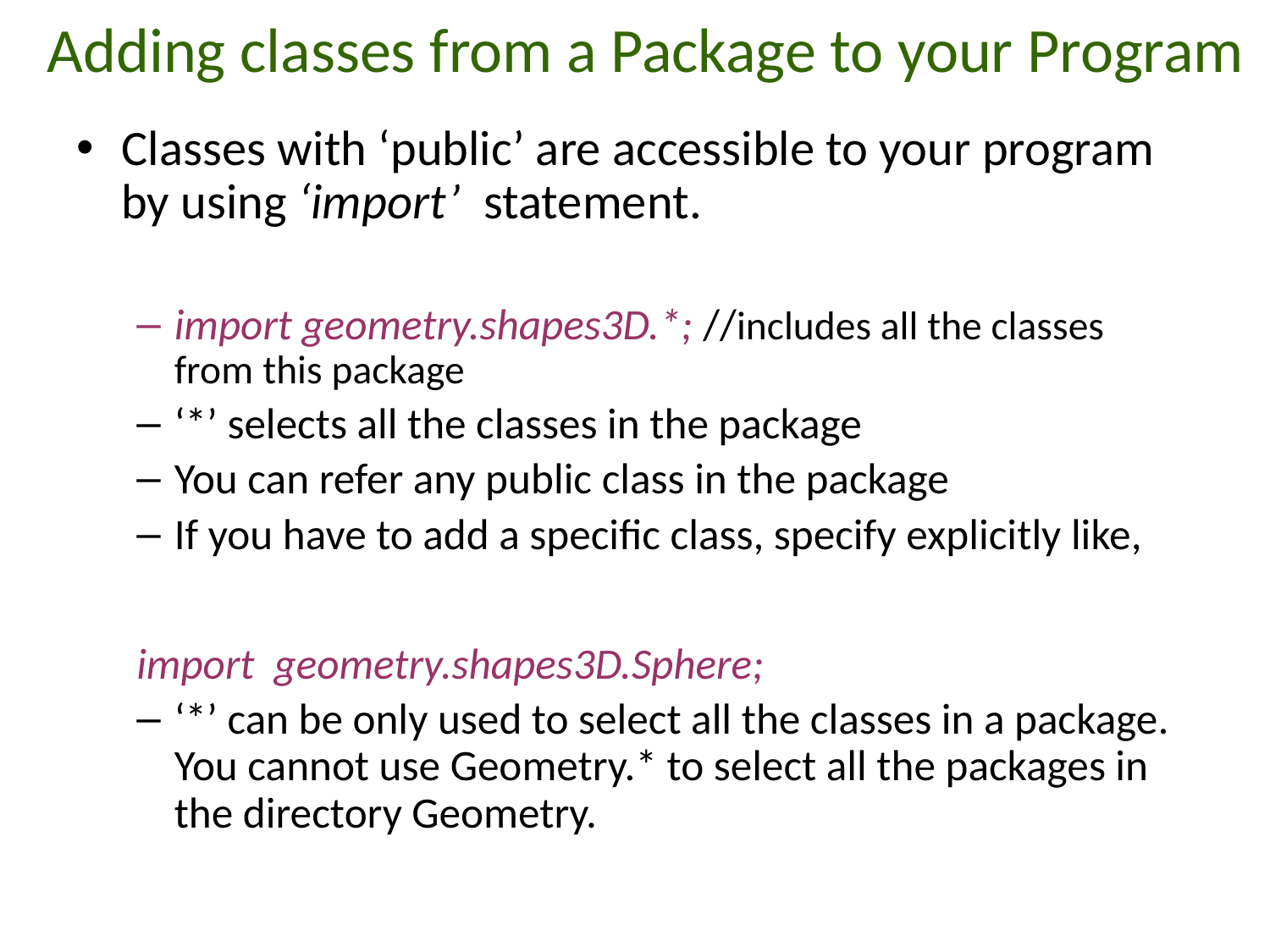

# Adding classes from a Package to your Program
Classes with ‘public’ are accessible to your program by using ‘import’  statement.

import geometry.shapes3D.*; //includes all the classes from this package
‘*’ selects all the classes in the package
You can refer any public class in the package
If you have to add a specific class, specify explicitly like,

import  geometry.shapes3D.Sphere;
‘*’ can be only used to select all the classes in a package. You cannot use Geometry.* to select all the packages in the directory Geometry.